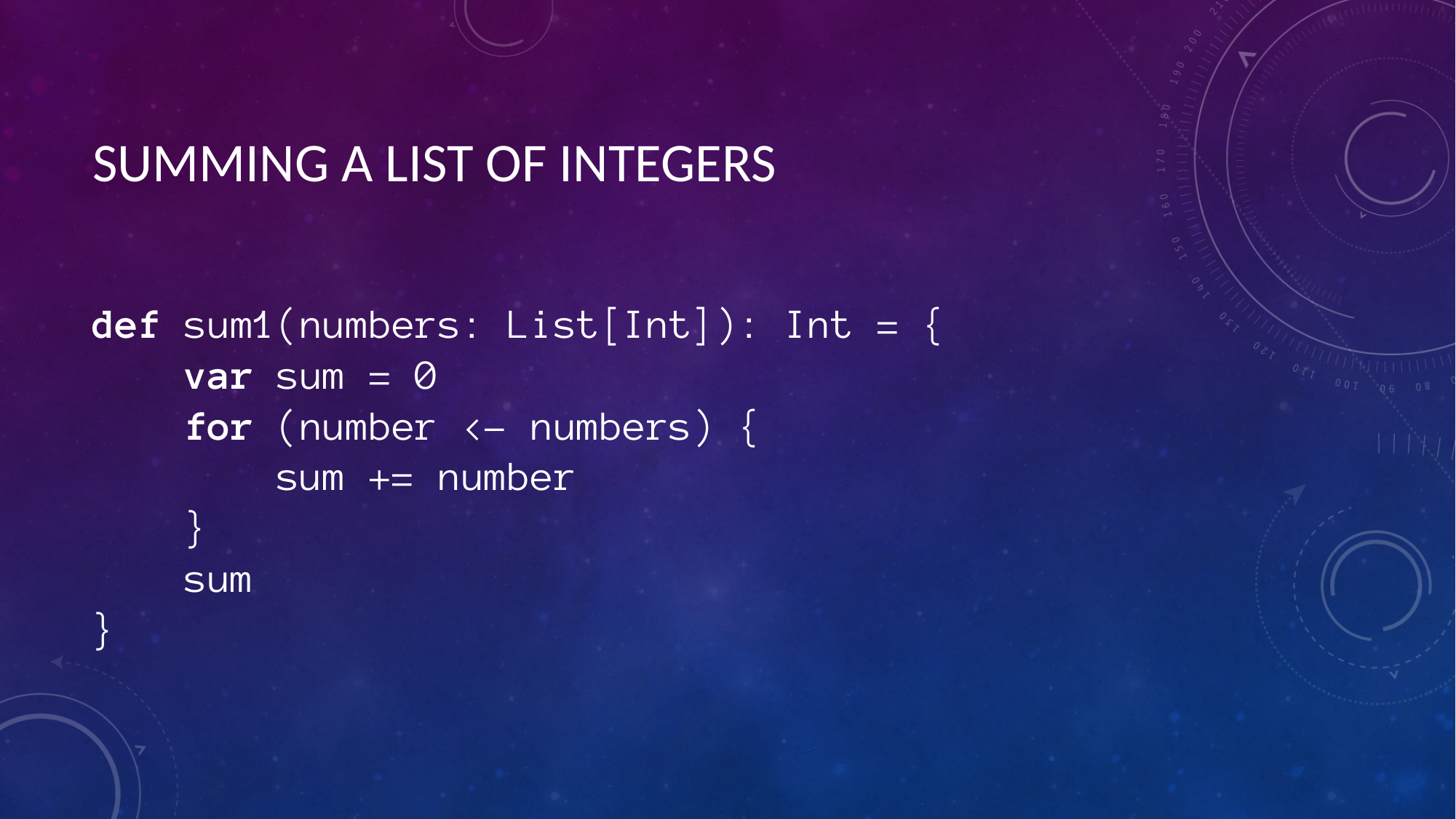

# Summing a list of integers
def sum1(numbers: List[Int]): Int = {
    var sum = 0
    for (number <- numbers) {
        sum += number
    }
    sum
}